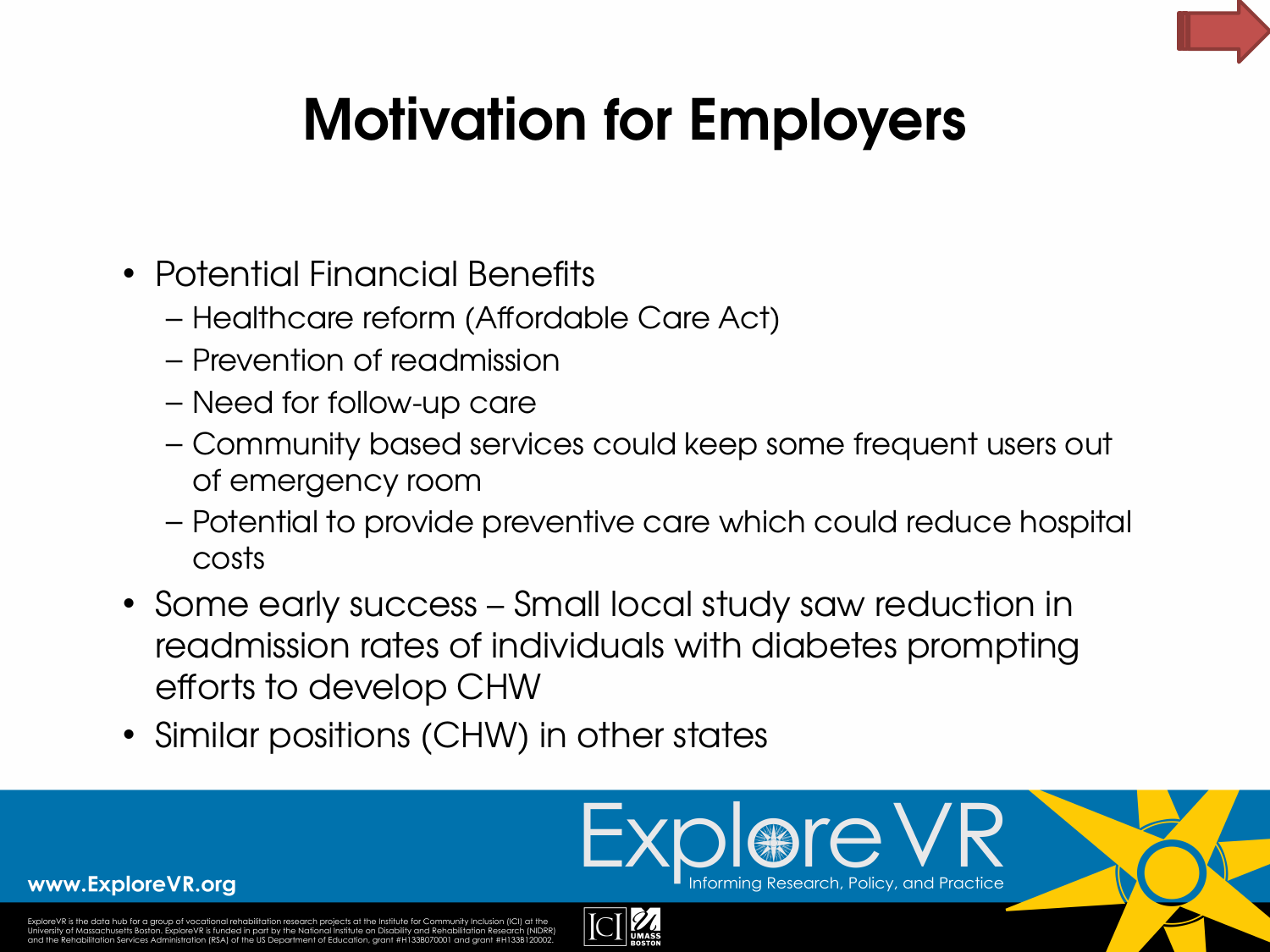

# Motivation for Employers
Potential Financial Benefits
Healthcare reform (Affordable Care Act)
Prevention of readmission
Need for follow-up care
Community based services could keep some frequent users out of emergency room
Potential to provide preventive care which could reduce hospital costs
Some early success – Small local study saw reduction in readmission rates of individuals with diabetes prompting efforts to develop CHW
Similar positions (CHW) in other states